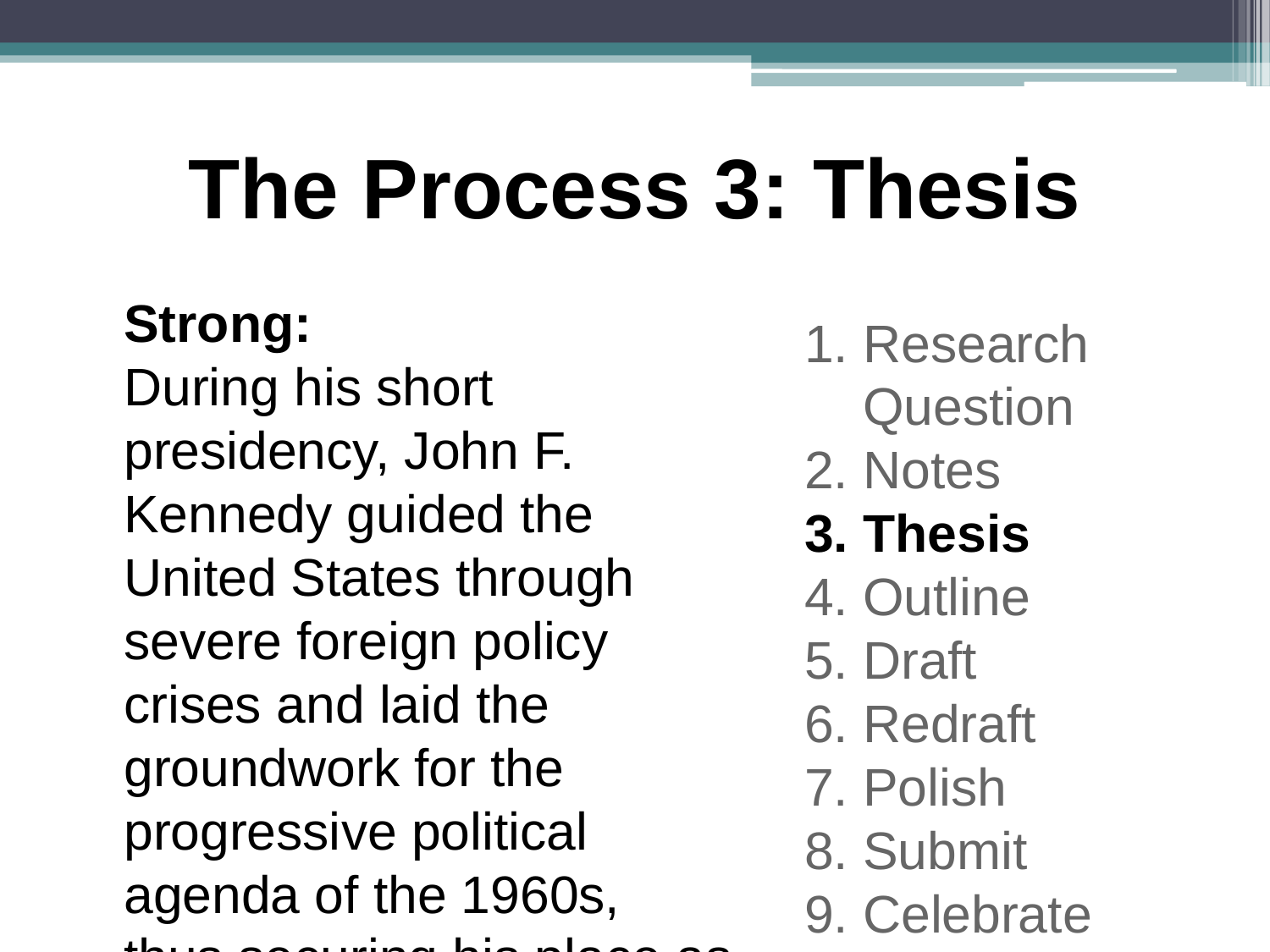

# The Process 3: Thesis
Strong:
During his short presidency, John F. Kennedy guided the United States through severe foreign policy crises and laid the groundwork for the progressive political agenda of the 1960s, thus securing his place as one of the finest leaders in American history.
Research Question
Notes
Thesis
Outline
Draft
Redraft
Polish
Submit
Celebrate